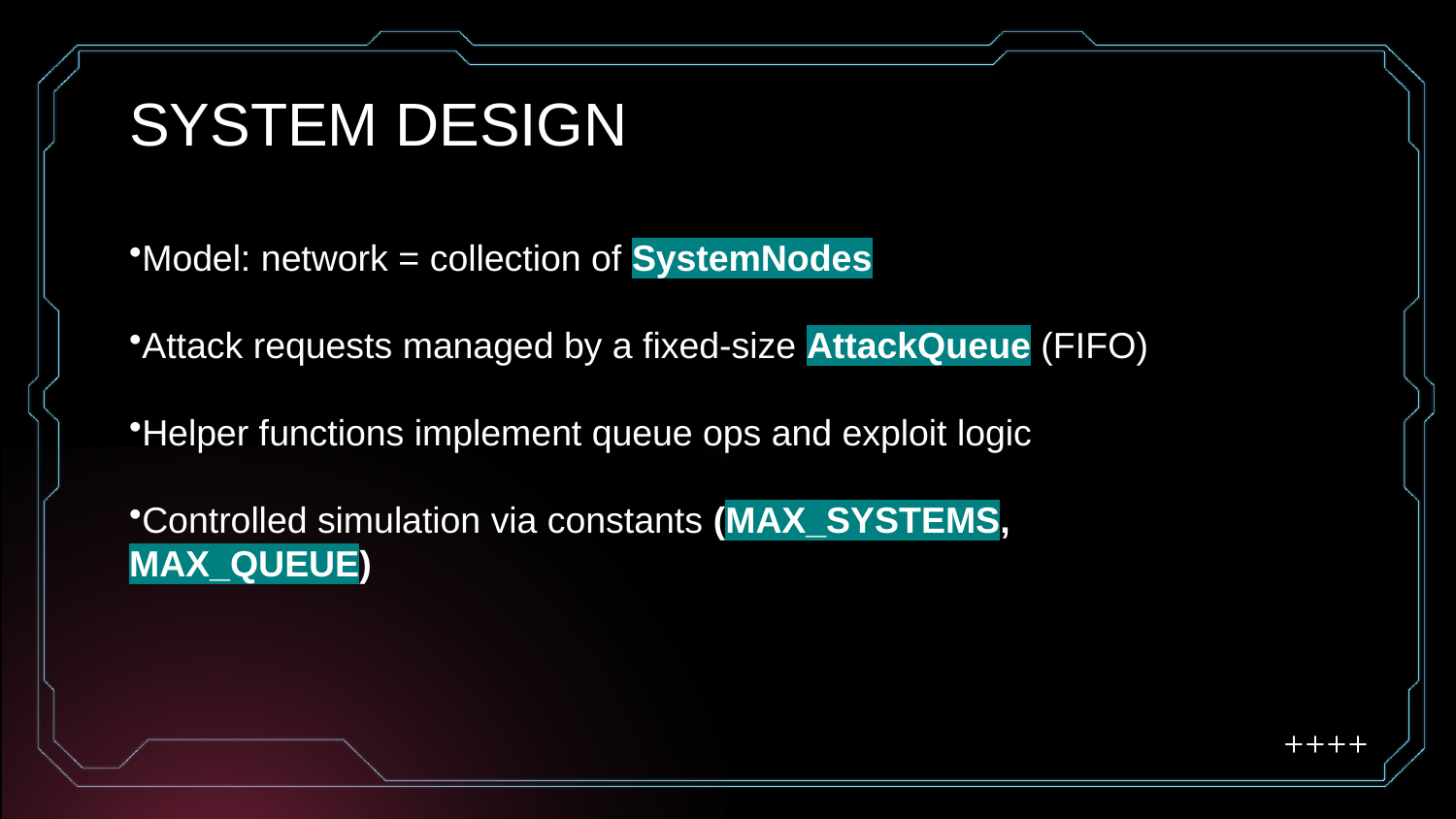

# SYSTEM DESIGN
Model: network = collection of SystemNodes

Attack requests managed by a fixed-size AttackQueue (FIFO)

Helper functions implement queue ops and exploit logic

Controlled simulation via constants (MAX_SYSTEMS, MAX_QUEUE)